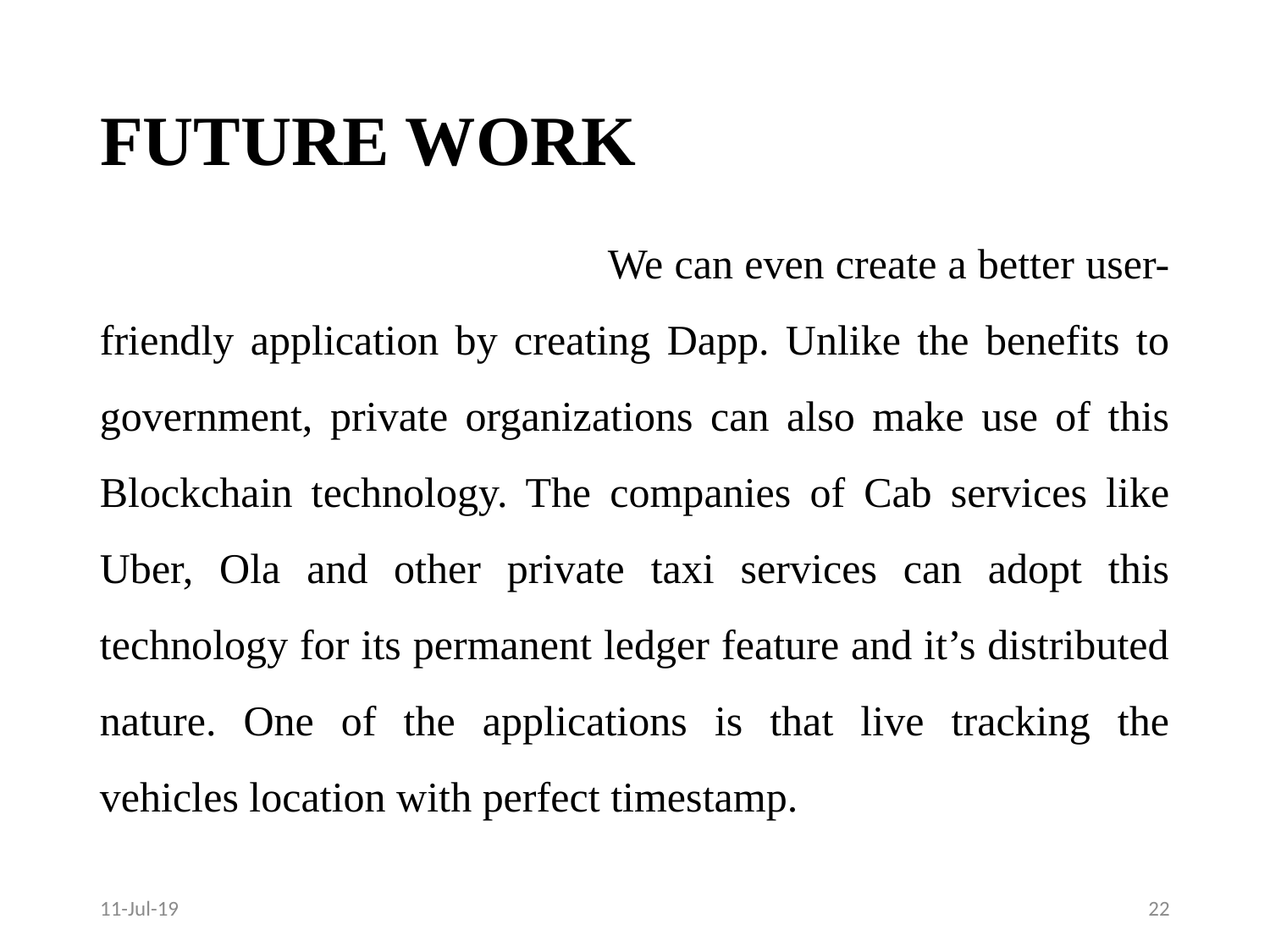

# FUTURE WORK
				We can even create a better user-friendly application by creating Dapp. Unlike the benefits to government, private organizations can also make use of this Blockchain technology. The companies of Cab services like Uber, Ola and other private taxi services can adopt this technology for its permanent ledger feature and it’s distributed nature. One of the applications is that live tracking the vehicles location with perfect timestamp.
11-Jul-19
22